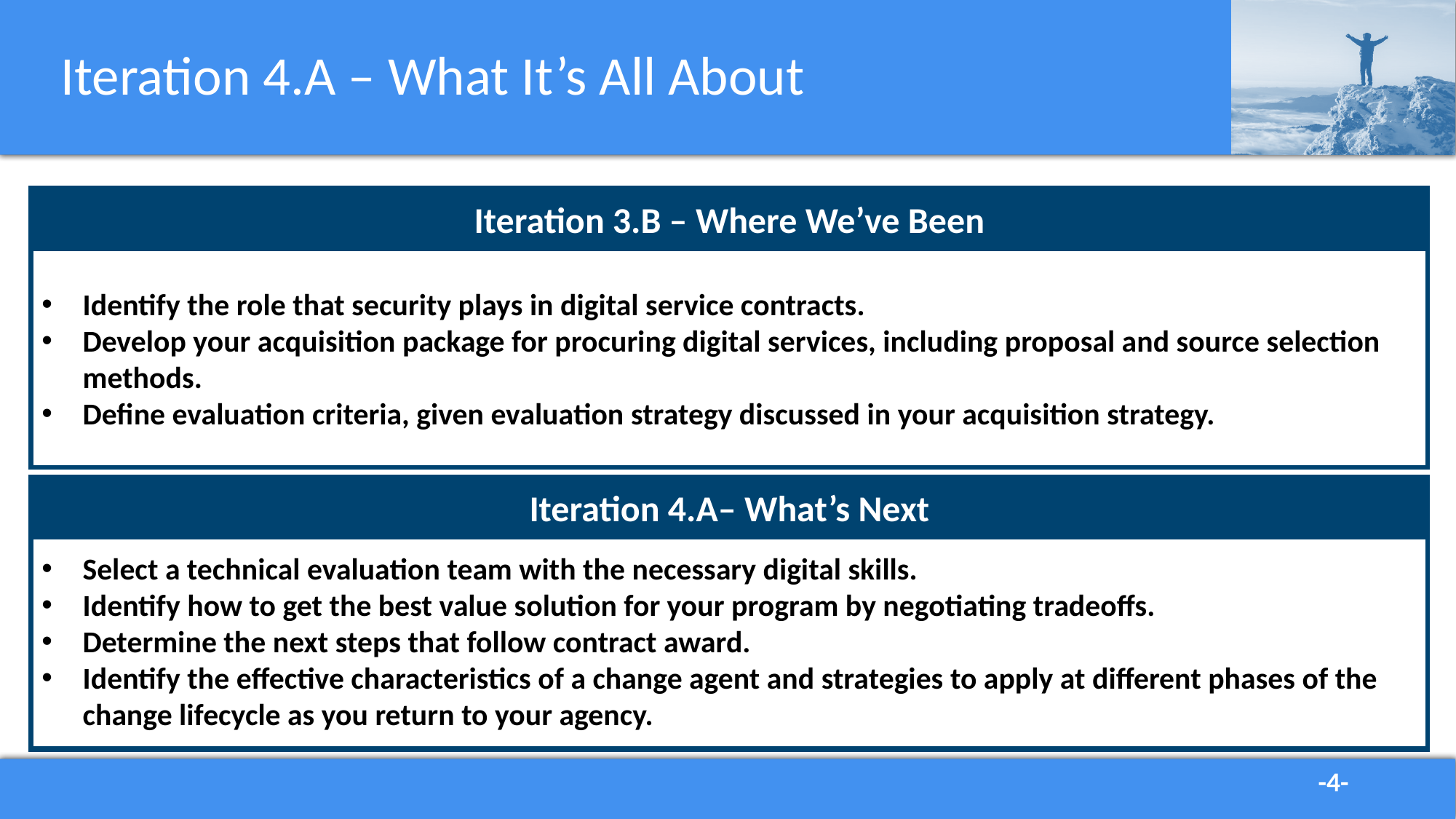

# Iteration 4.A – What It’s All About
Iteration 3.B – Where We’ve Been
Identify the role that security plays in digital service contracts.
Develop your acquisition package for procuring digital services, including proposal and source selection methods.
Define evaluation criteria, given evaluation strategy discussed in your acquisition strategy.
Iteration 4.A– What’s Next

Select a technical evaluation team with the necessary digital skills.
Identify how to get the best value solution for your program by negotiating tradeoffs.
Determine the next steps that follow contract award.
Identify the effective characteristics of a change agent and strategies to apply at different phases of the change lifecycle as you return to your agency.